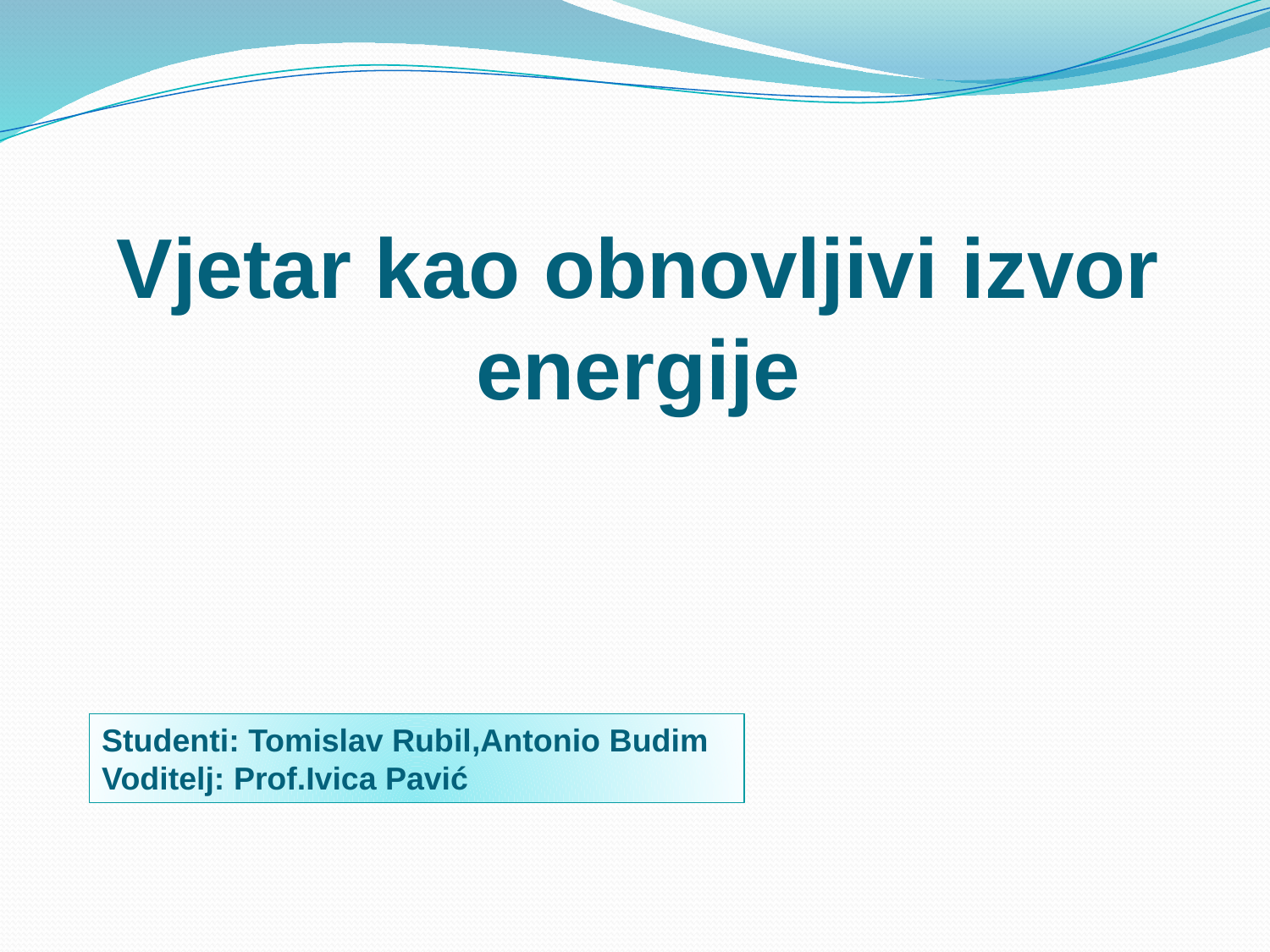

# Vjetar kao obnovljivi izvor energije
Studenti: Tomislav Rubil,Antonio Budim
Voditelj: Prof.Ivica Pavić